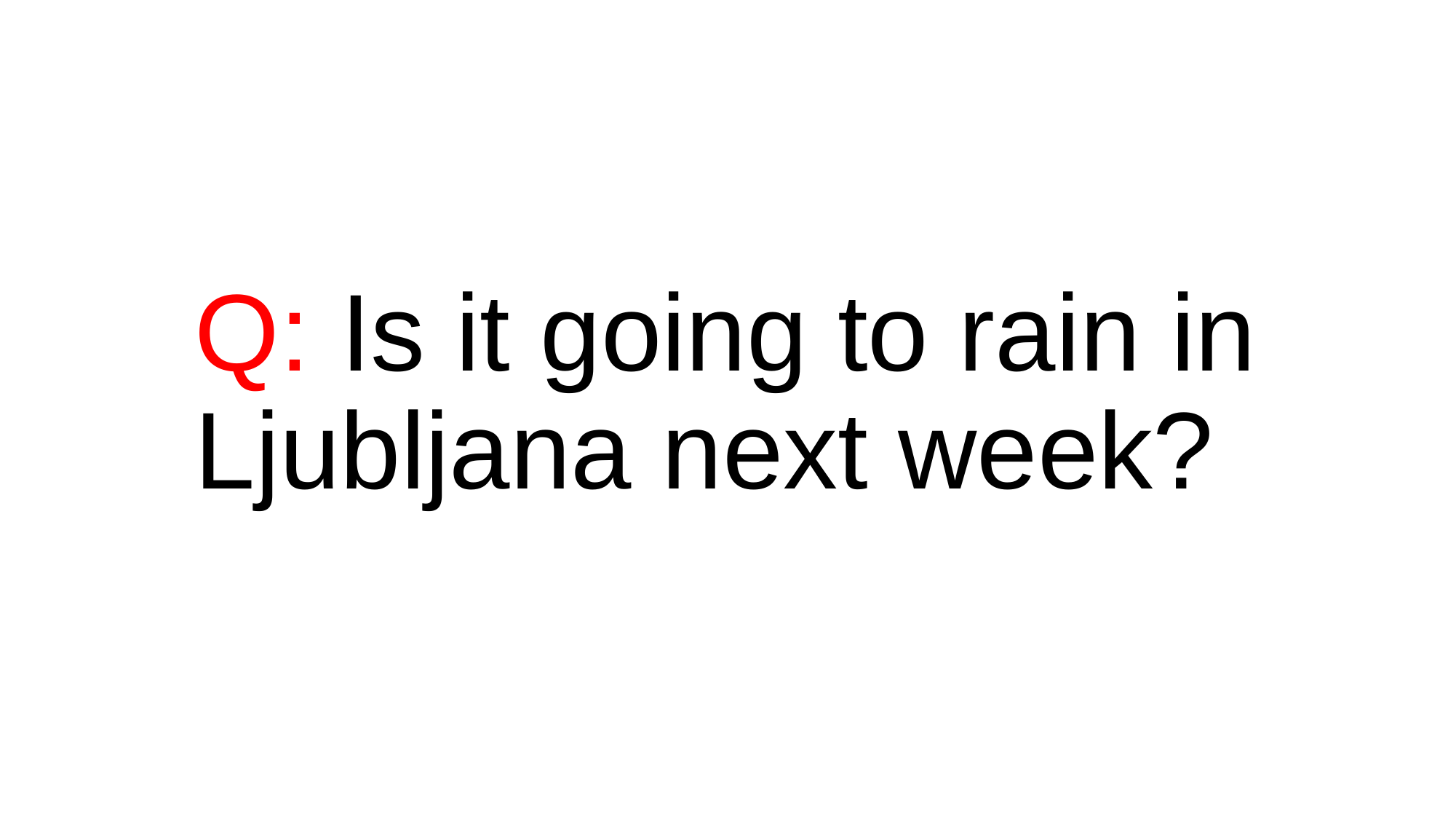

# Q: Is it going to rain in  Ljubljana next week?